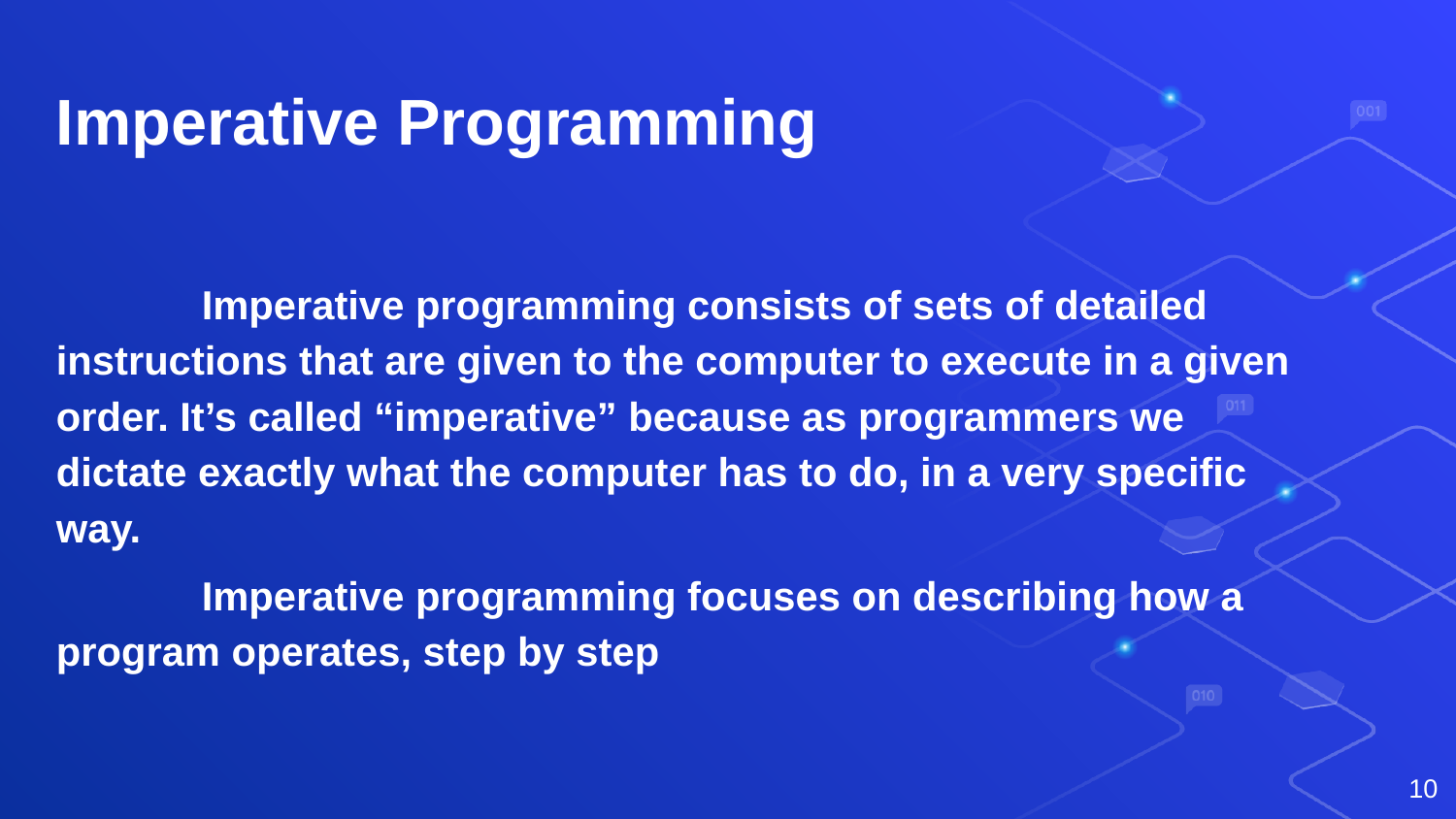

Imperative Programming

	Imperative programming consists of sets of detailed instructions that are given to the computer to execute in a given order. It’s called “imperative” because as programmers we dictate exactly what the computer has to do, in a very specific way.
	Imperative programming focuses on describing how a program operates, step by step
10